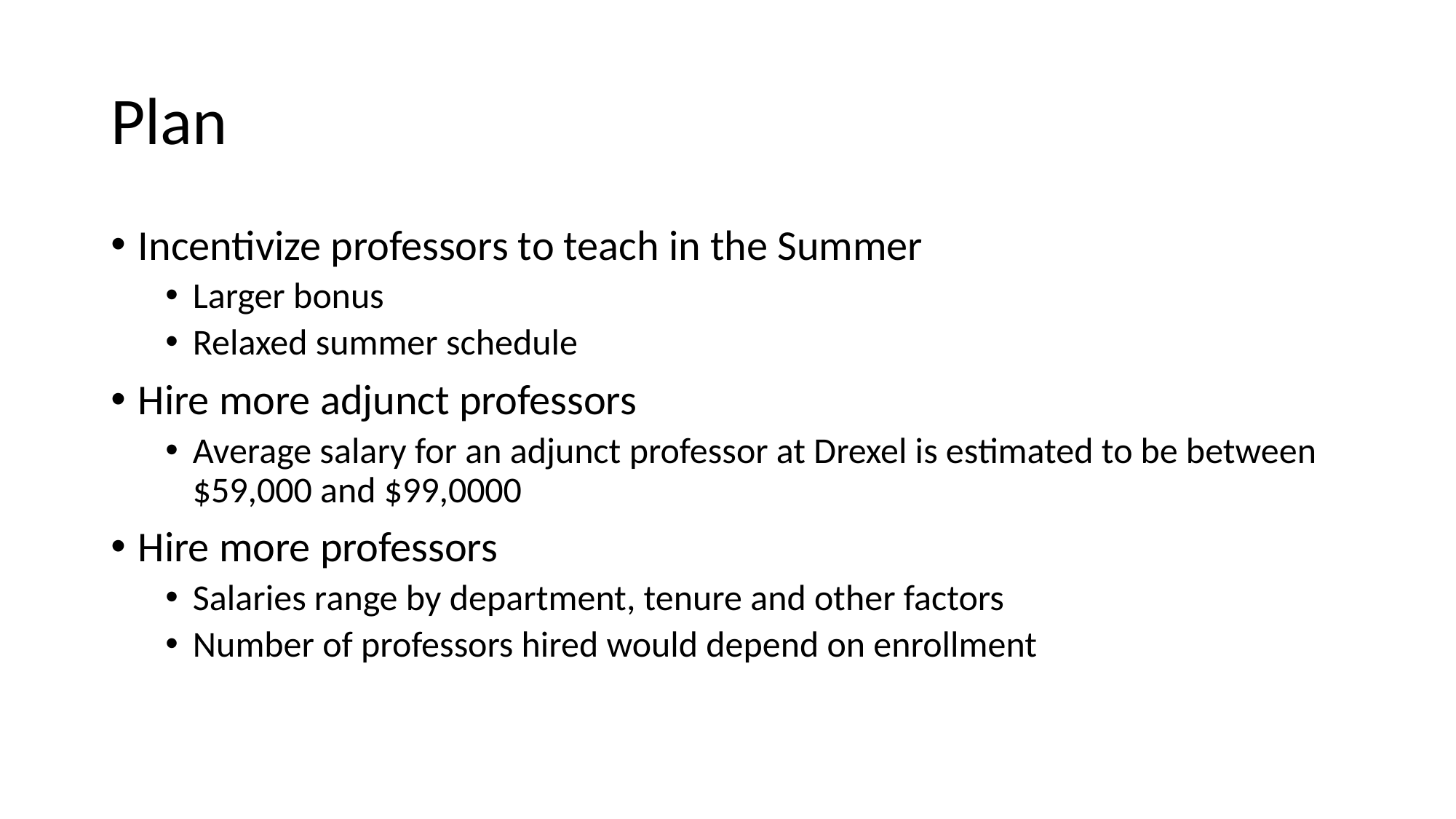

# Plan
Incentivize professors to teach in the Summer
Larger bonus
Relaxed summer schedule
Hire more adjunct professors
Average salary for an adjunct professor at Drexel is estimated to be between $59,000 and $99,0000
Hire more professors
Salaries range by department, tenure and other factors
Number of professors hired would depend on enrollment